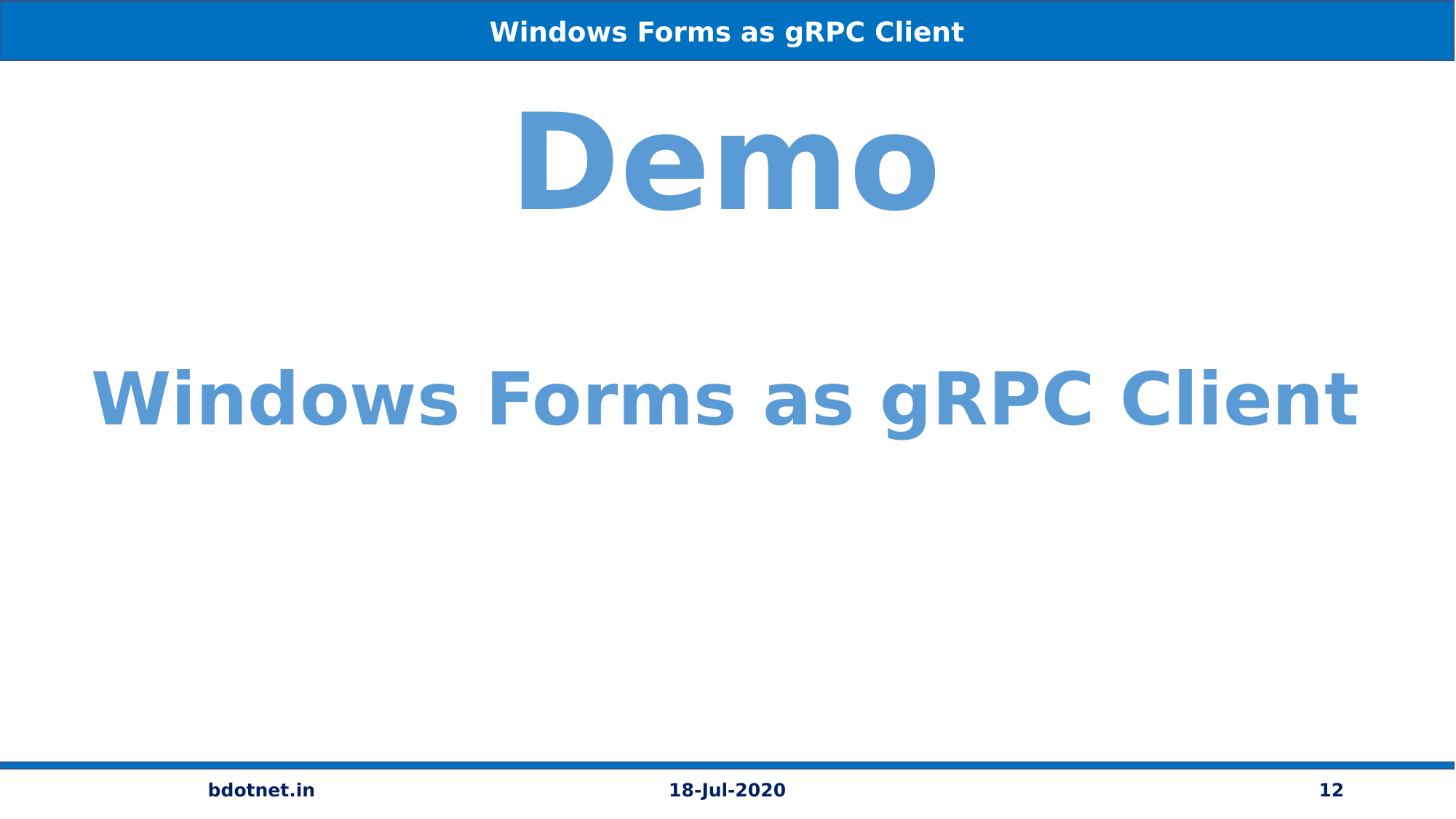

Windows Forms as gRPC Client
Demo

Windows Forms as gRPC Client

18-Jul-2020
12
bdotnet.in